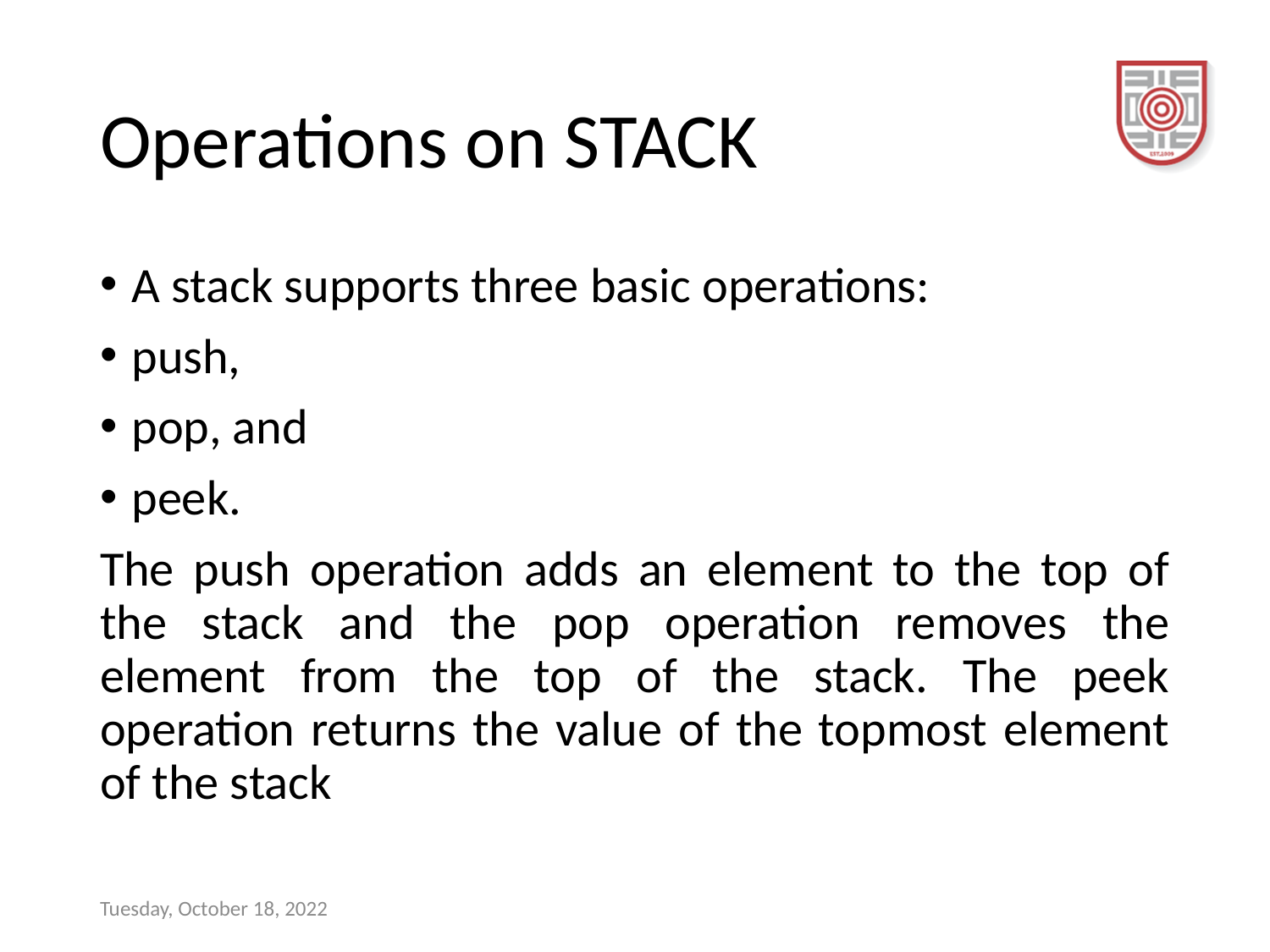

# Operations on STACK
A stack supports three basic operations:
push,
pop, and
peek.
The push operation adds an element to the top of the stack and the pop operation removes the element from the top of the stack. The peek operation returns the value of the topmost element of the stack
Tuesday, October 18, 2022